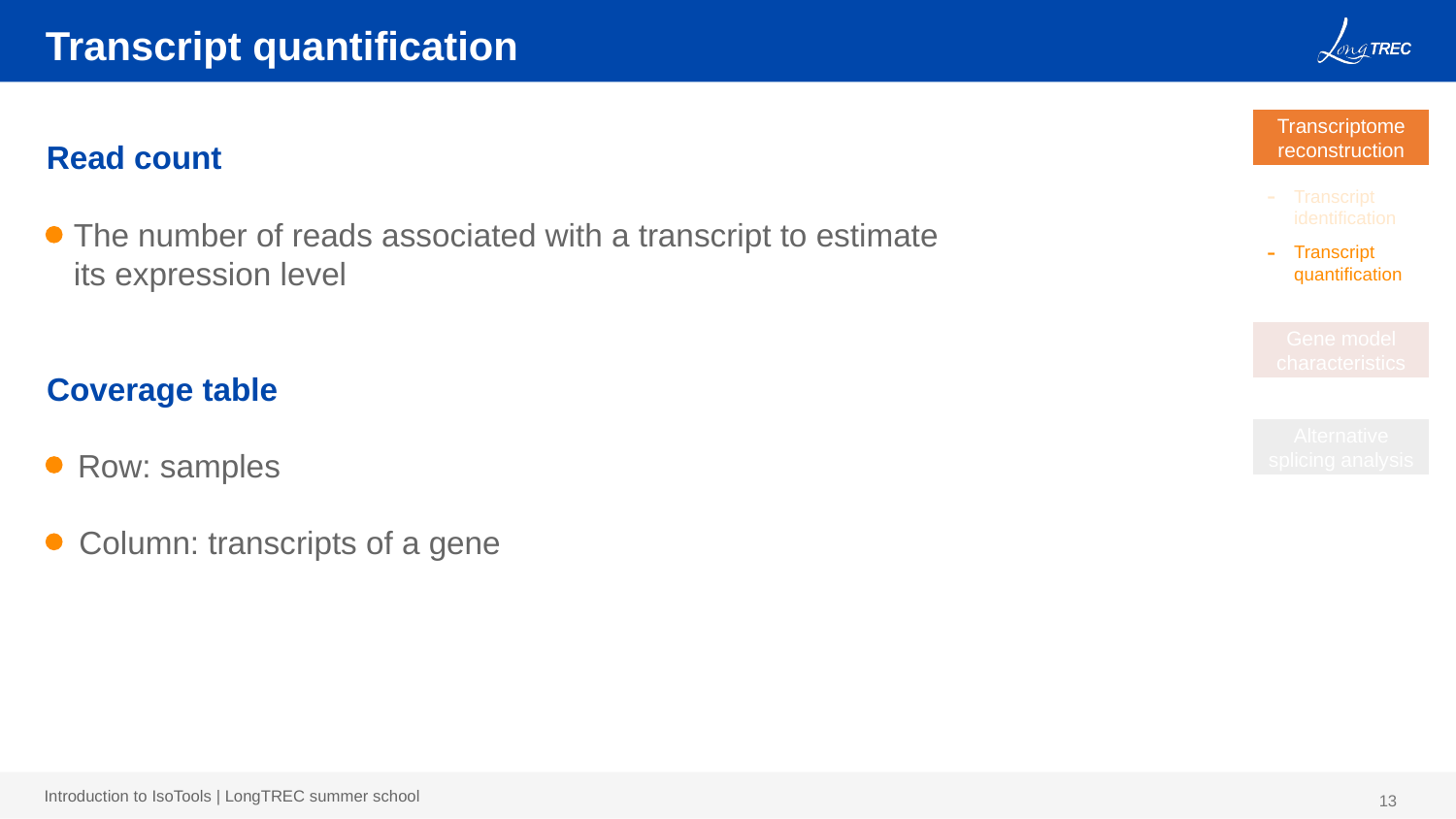

# Transcript quantification
Transcriptome reconstruction
Read count
Transcript identification
Transcript quantification

The number of reads associated with a transcript to estimate its expression level

Gene model characteristics
Coverage table
Alternative splicing analysis
Row: samples

Column: transcripts of a gene

13